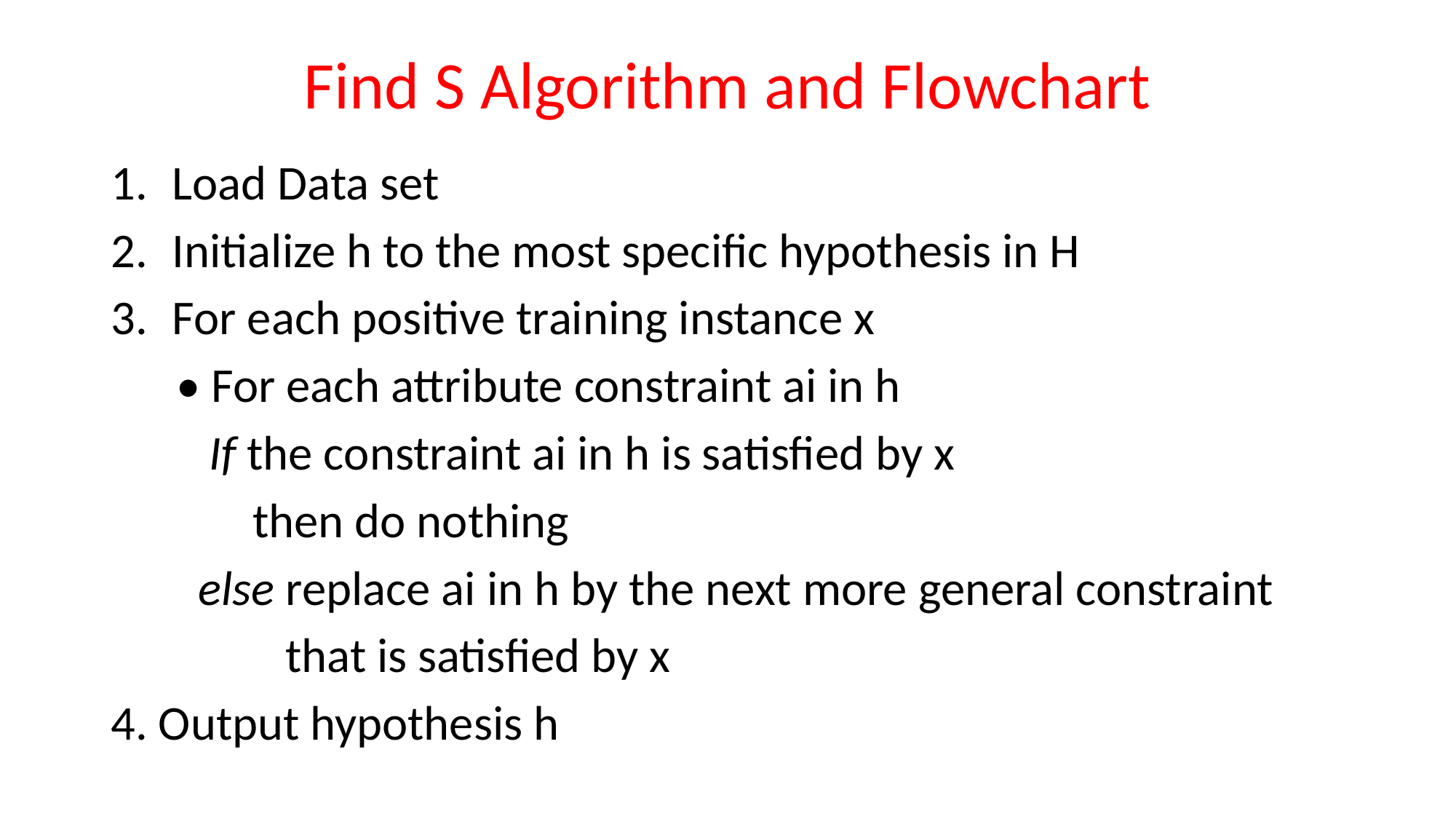

# Find S Algorithm and Flowchart
Load Data set
Initialize h to the most specific hypothesis in H
For each positive training instance x
      • For each attribute constraint ai in h
         If the constraint ai in h is satisfied by x
             then do nothing
        else replace ai in h by the next more general constraint
                that is satisfied by x
4. Output hypothesis h